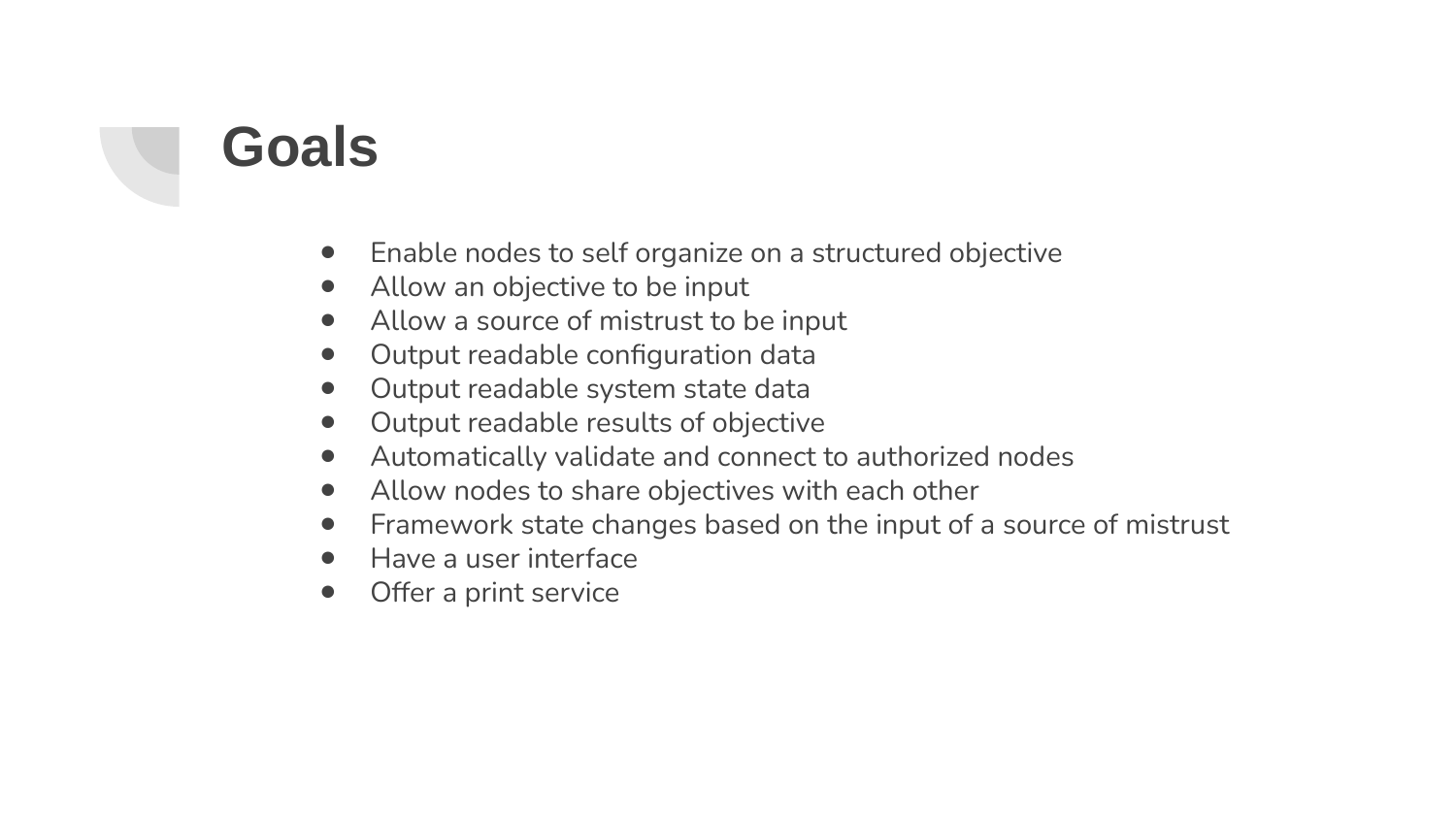

# Goals
Enable nodes to self organize on a structured objective
Allow an objective to be input
Allow a source of mistrust to be input
Output readable configuration data
Output readable system state data
Output readable results of objective
Automatically validate and connect to authorized nodes
Allow nodes to share objectives with each other
Framework state changes based on the input of a source of mistrust
Have a user interface
Offer a print service